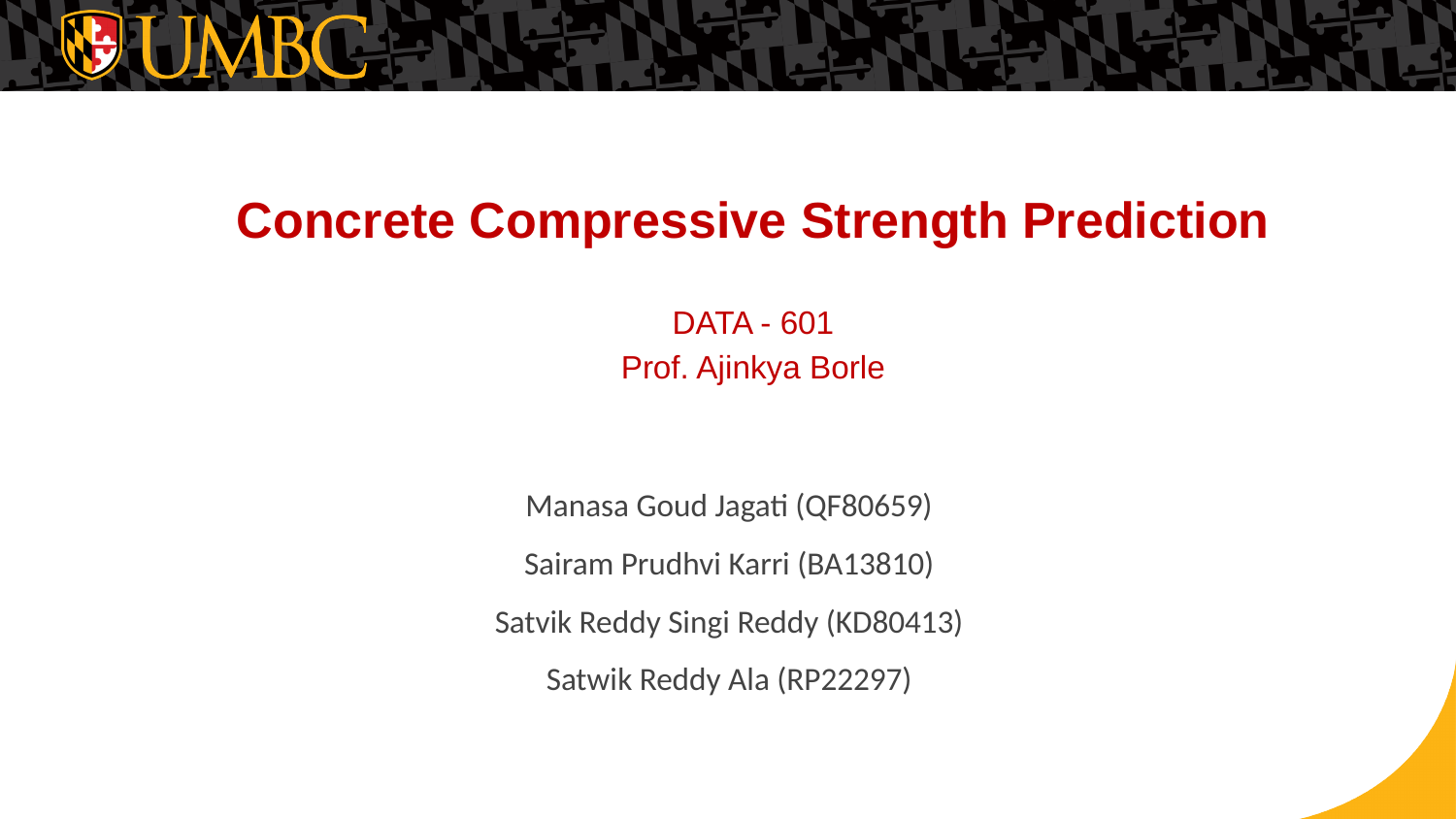

# Concrete Compressive Strength Prediction
DATA - 601
Prof. Ajinkya Borle
Manasa Goud Jagati (QF80659)
Sairam Prudhvi Karri (BA13810)
Satvik Reddy Singi Reddy (KD80413)
Satwik Reddy Ala (RP22297)